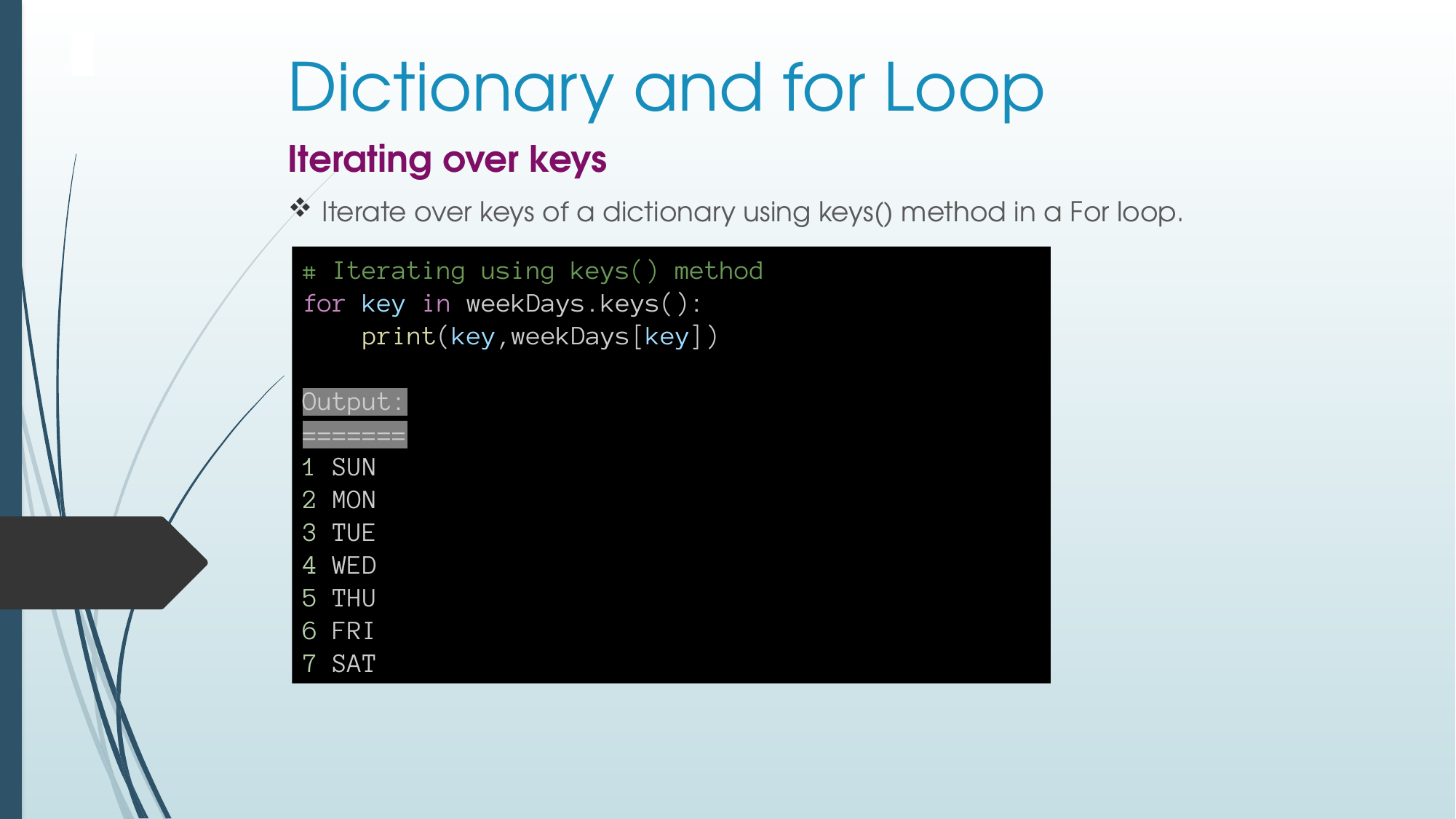

# Dictionary and for Loop
Iterating over keys
Iterate over keys of a dictionary using keys() method in a For loop.

# Iterating using keys() method
for key in weekDays.keys():
    print(key,weekDays[key])

Output:
=======
1 SUN
2 MON
3 TUE
4 WED
5 THU
6 FRI
7 SAT